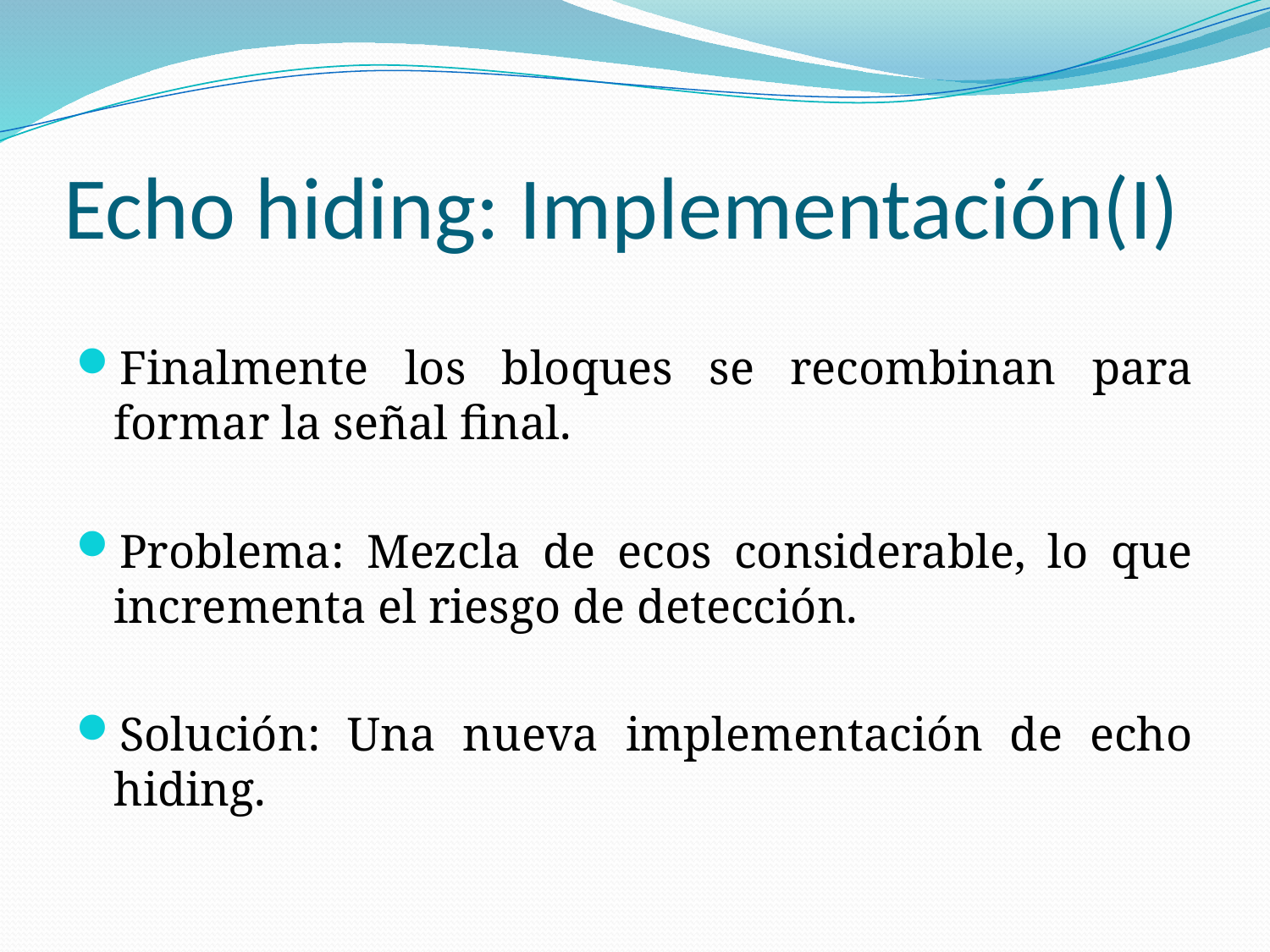

# Echo hiding: Implementación(I)

Finalmente los bloques se recombinan para formar la señal final.

Problema: Mezcla de ecos considerable, lo que incrementa el riesgo de detección.

Solución: Una nueva implementación de echo hiding.